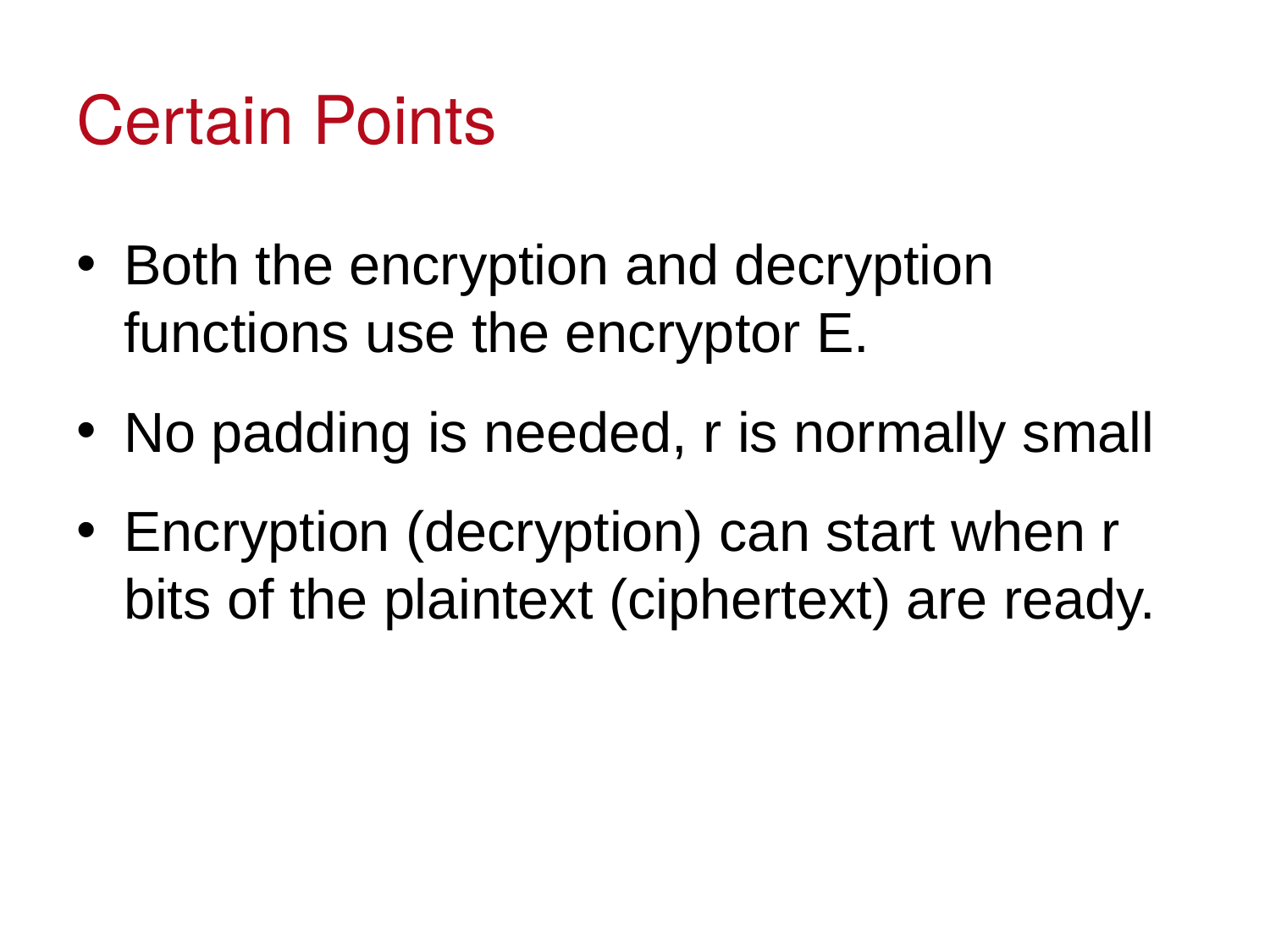

# Certain Points
Both the encryption and decryption functions use the encryptor E.
No padding is needed, r is normally small
Encryption (decryption) can start when r bits of the plaintext (ciphertext) are ready.